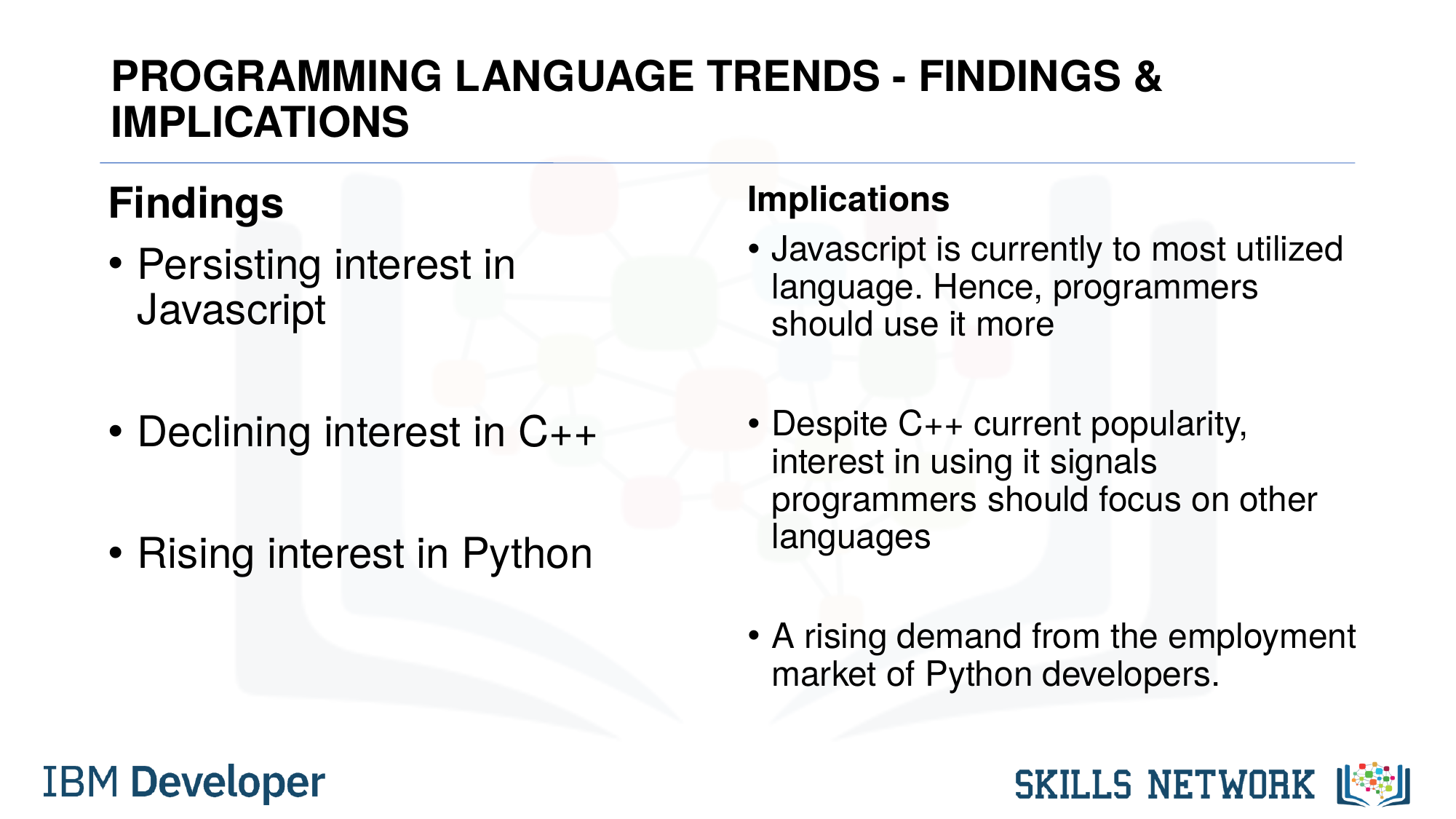

# PROGRAMMING LANGUAGE TRENDS - FINDINGS & IMPLICATIONS
Findings
Persisting interest in Javascript

Declining interest in C++

Rising interest in Python
Implications
Javascript is currently to most utilized language. Hence, programmers should use it more

Despite C++ current popularity, interest in using it signals programmers should focus on other languages

A rising demand from the employment market of Python developers.